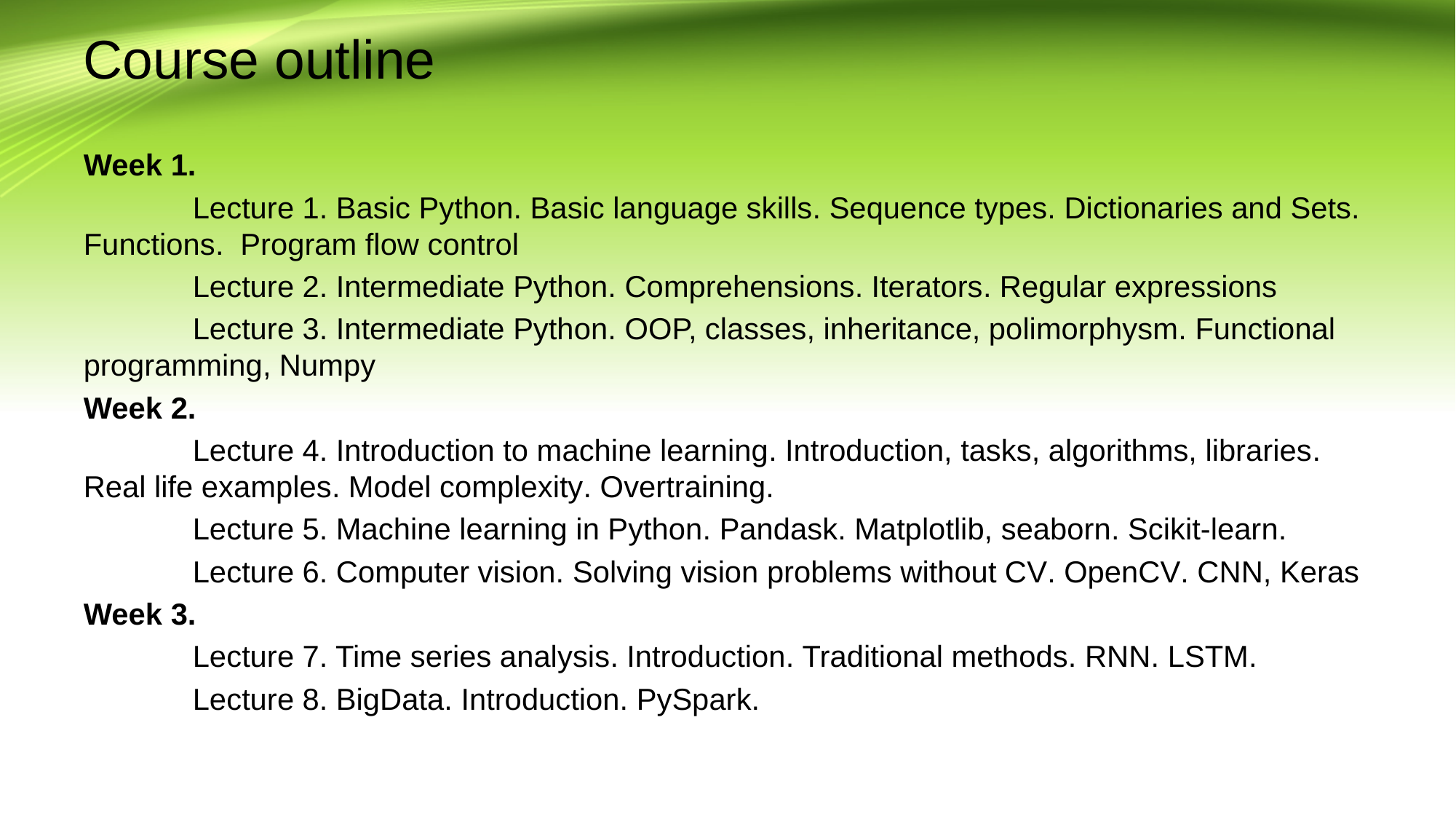

# Course outline
Week 1.
	Lecture 1. Basic Python. Basic language skills. Sequence types. Dictionaries and Sets. Functions.  Program flow control
	Lecture 2. Intermediate Python. Comprehensions. Iterators. Regular expressions
	Lecture 3. Intermediate Python. OOP, classes, inheritance, polimorphysm. Functional programming, Numpy
Week 2.
	Lecture 4. Introduction to machine learning. Introduction, tasks, algorithms, libraries. Real life examples. Model complexity. Overtraining.
	Lecture 5. Machine learning in Python. Pandask. Matplotlib, seaborn. Scikit-learn.
	Lecture 6. Computer vision. Solving vision problems without CV. OpenCV. CNN, Keras
Week 3.
	Lecture 7. Time series analysis. Introduction. Traditional methods. RNN. LSTM.
	Lecture 8. BigData. Introduction. PySpark.